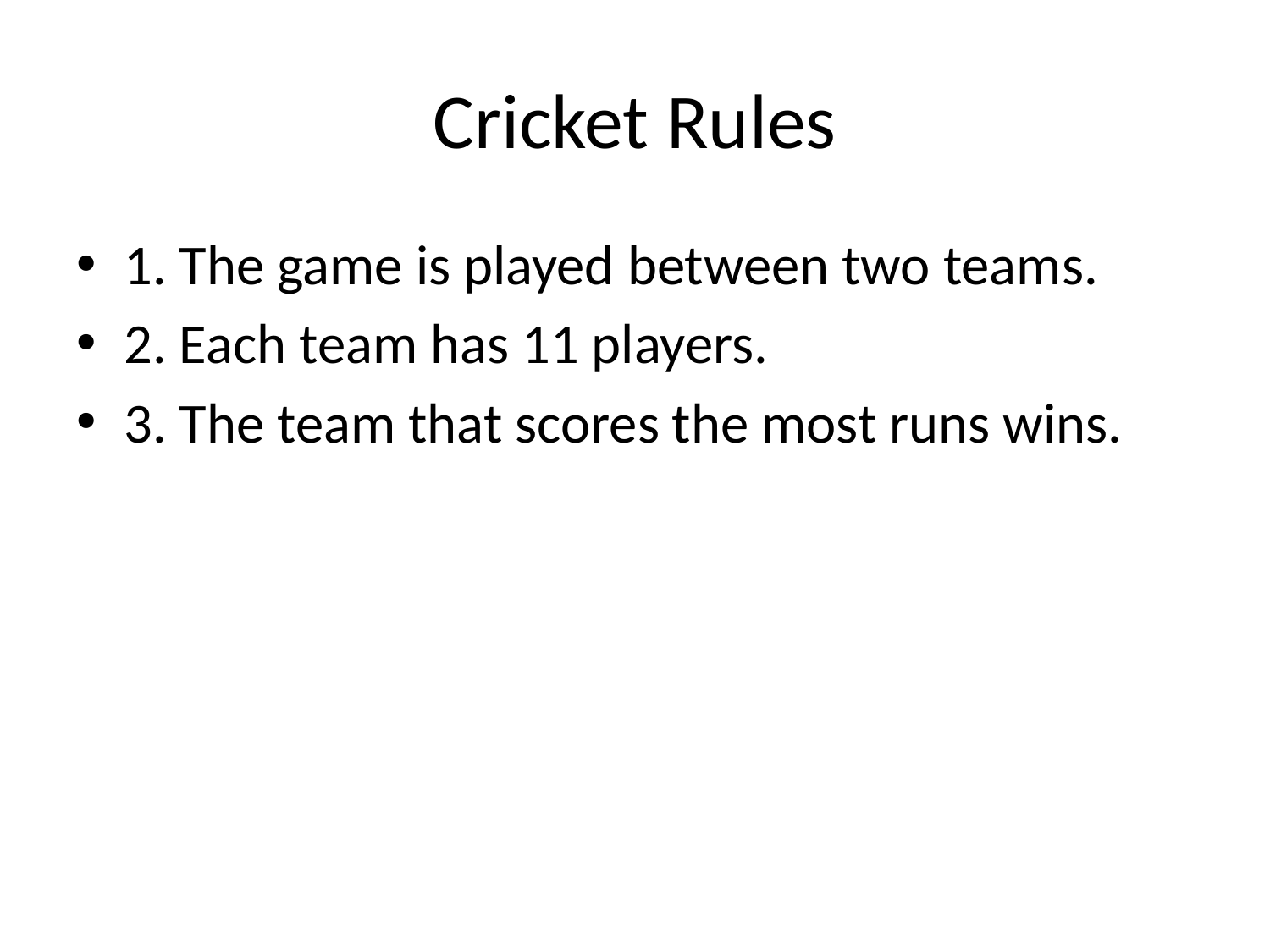

# Cricket Rules
1. The game is played between two teams.
2. Each team has 11 players.
3. The team that scores the most runs wins.